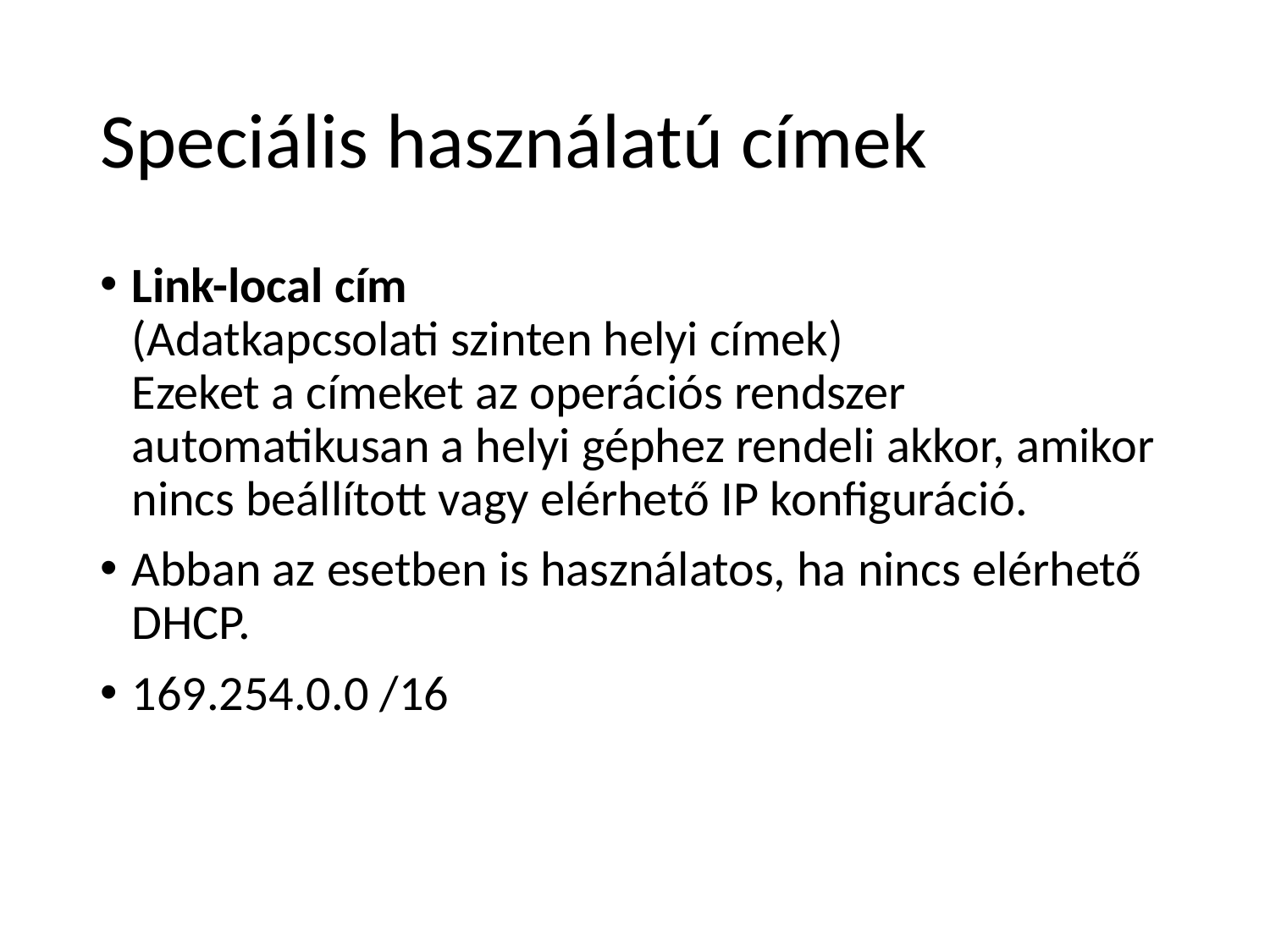

# Speciális használatú címek
Link-local cím
(Adatkapcsolati szinten helyi címek)
Ezeket a címeket az operációs rendszer automatikusan a helyi géphez rendeli akkor, amikor nincs beállított vagy elérhető IP konfiguráció.
Abban az esetben is használatos, ha nincs elérhető DHCP.
169.254.0.0 /16